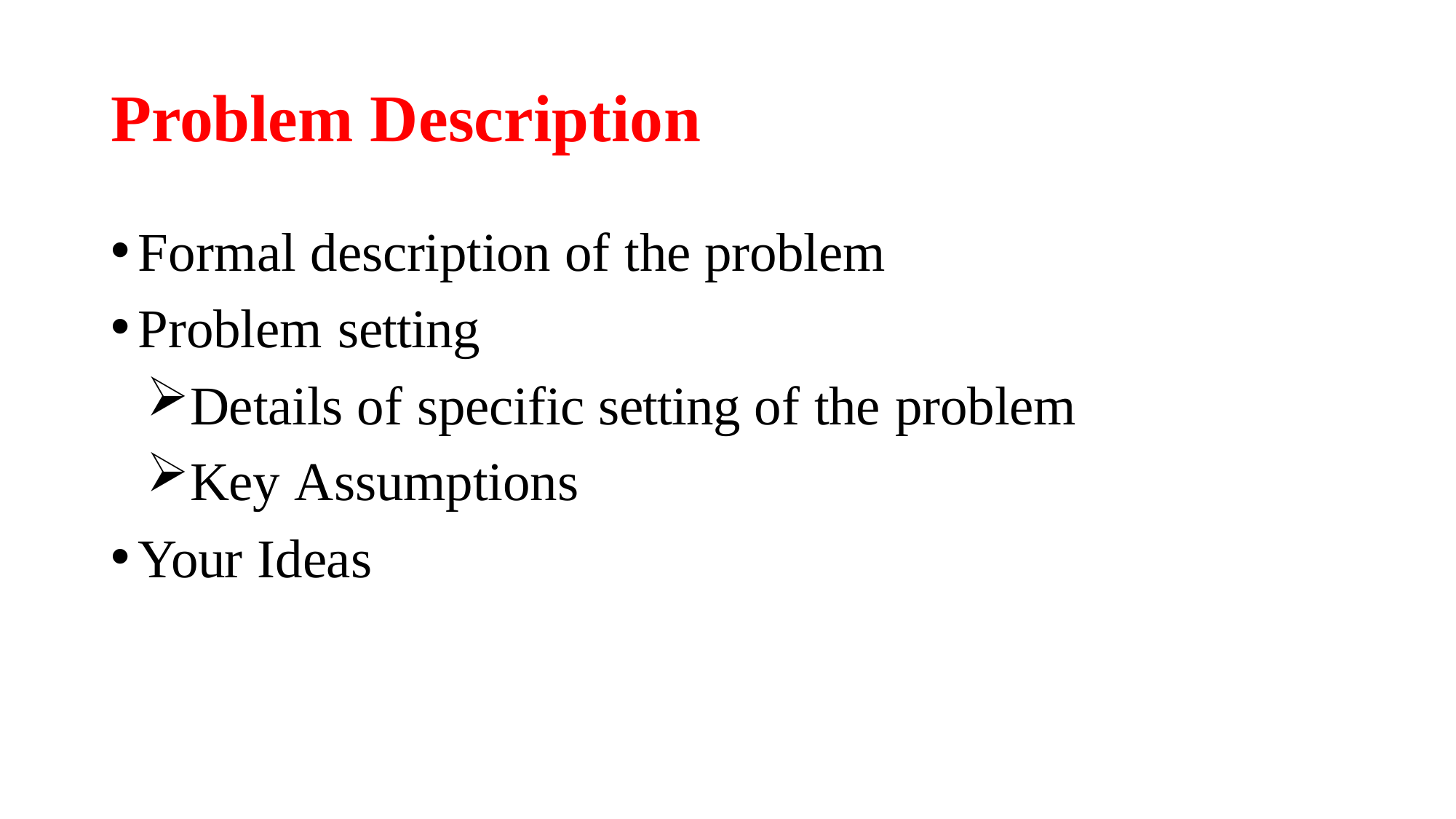

# Problem Description
Formal description of the problem
Problem setting
Details of specific setting of the problem
Key Assumptions
Your Ideas